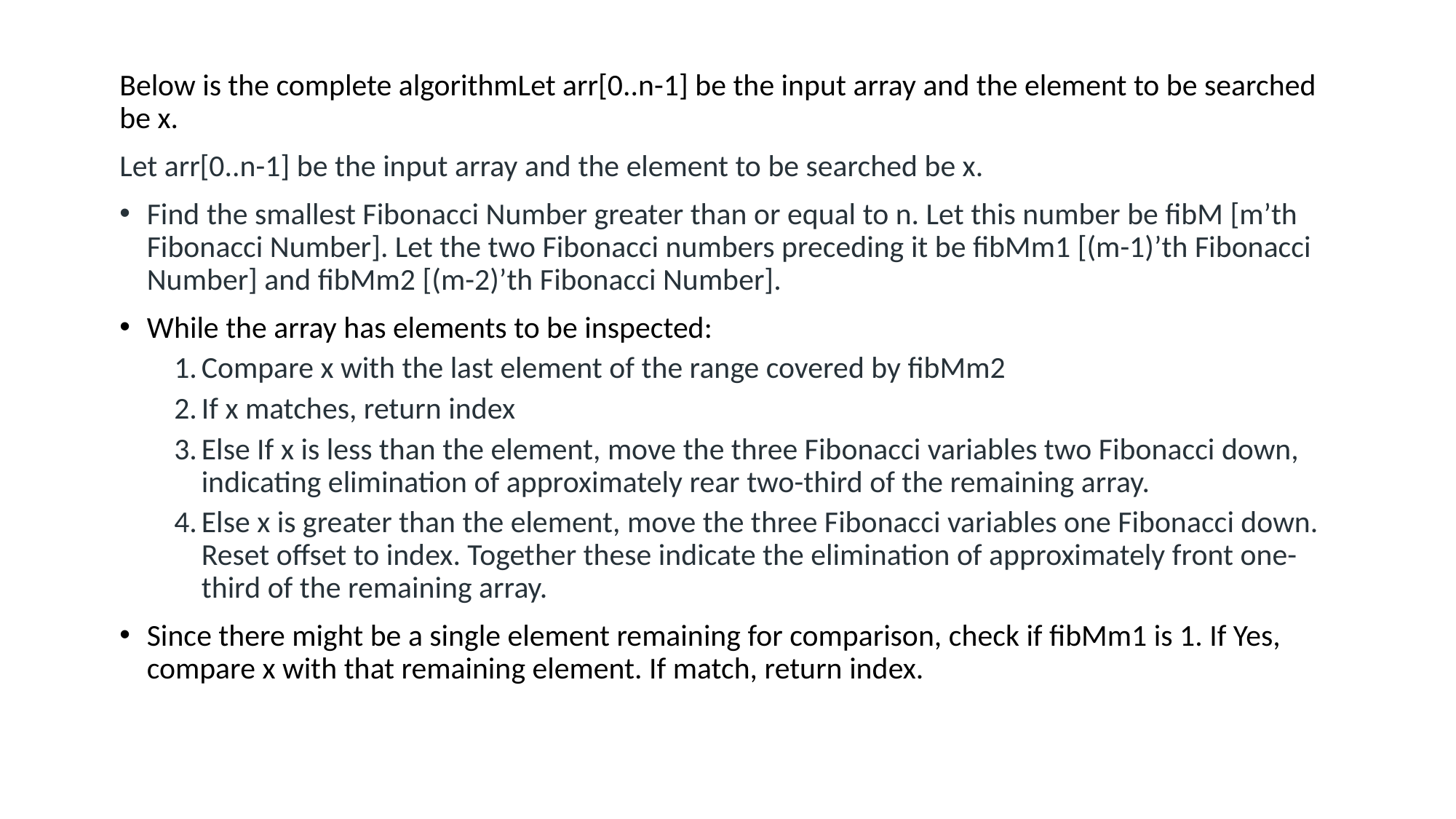

Below is the complete algorithmLet arr[0..n-1] be the input array and the element to be searched be x.
Let arr[0..n-1] be the input array and the element to be searched be x.
Find the smallest Fibonacci Number greater than or equal to n. Let this number be fibM [m’th Fibonacci Number]. Let the two Fibonacci numbers preceding it be fibMm1 [(m-1)’th Fibonacci Number] and fibMm2 [(m-2)’th Fibonacci Number].
While the array has elements to be inspected:
Compare x with the last element of the range covered by fibMm2
If x matches, return index
Else If x is less than the element, move the three Fibonacci variables two Fibonacci down, indicating elimination of approximately rear two-third of the remaining array.
Else x is greater than the element, move the three Fibonacci variables one Fibonacci down. Reset offset to index. Together these indicate the elimination of approximately front one-third of the remaining array.
Since there might be a single element remaining for comparison, check if fibMm1 is 1. If Yes, compare x with that remaining element. If match, return index.